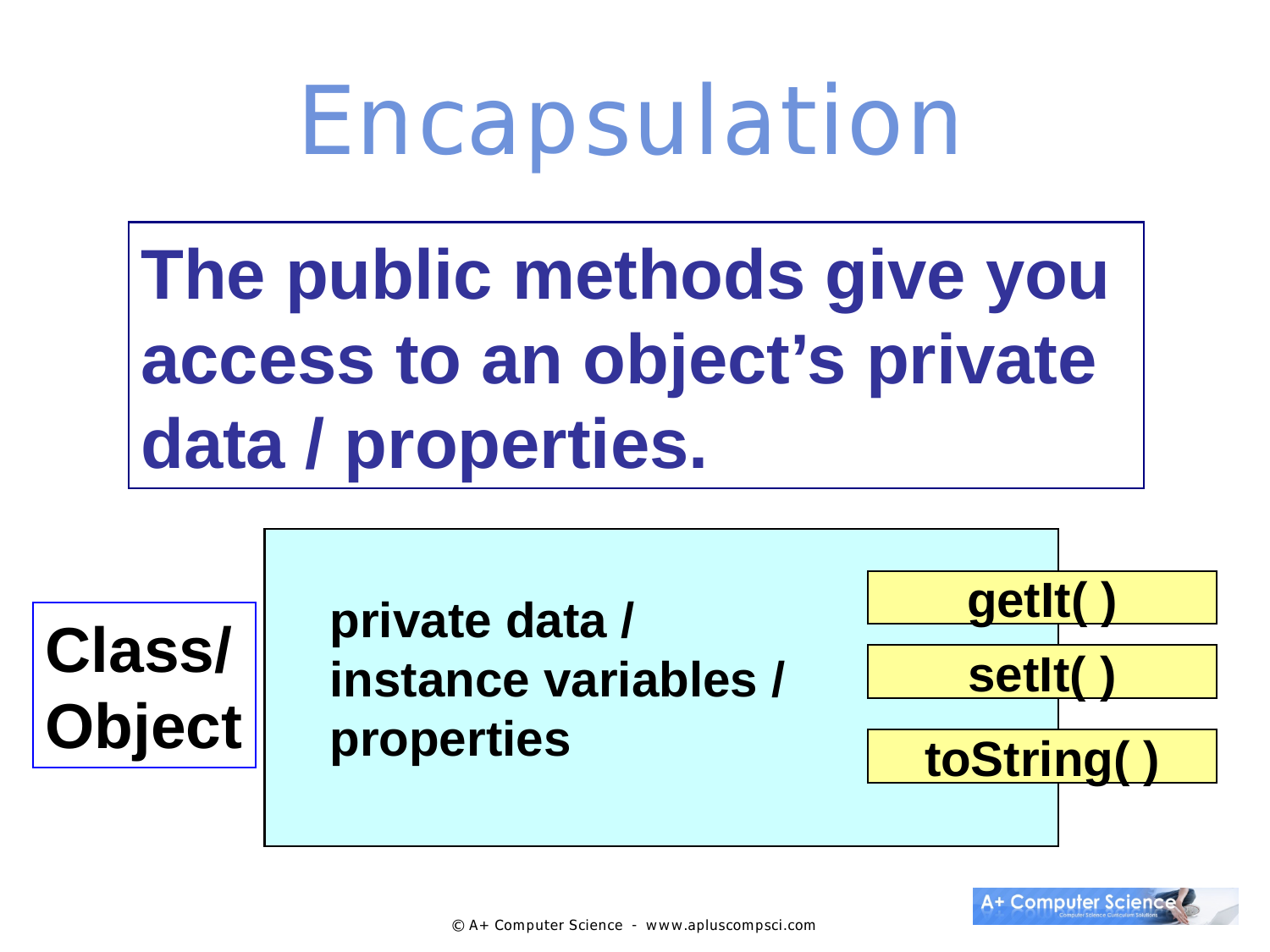

Encapsulation
The public methods give you
access to an object’s private
data / properties.

getIt( )
private data /
instance variables /
properties
Class/
Object
setIt( )
toString( )

© A+ Computer Science  -  www.apluscompsci.com